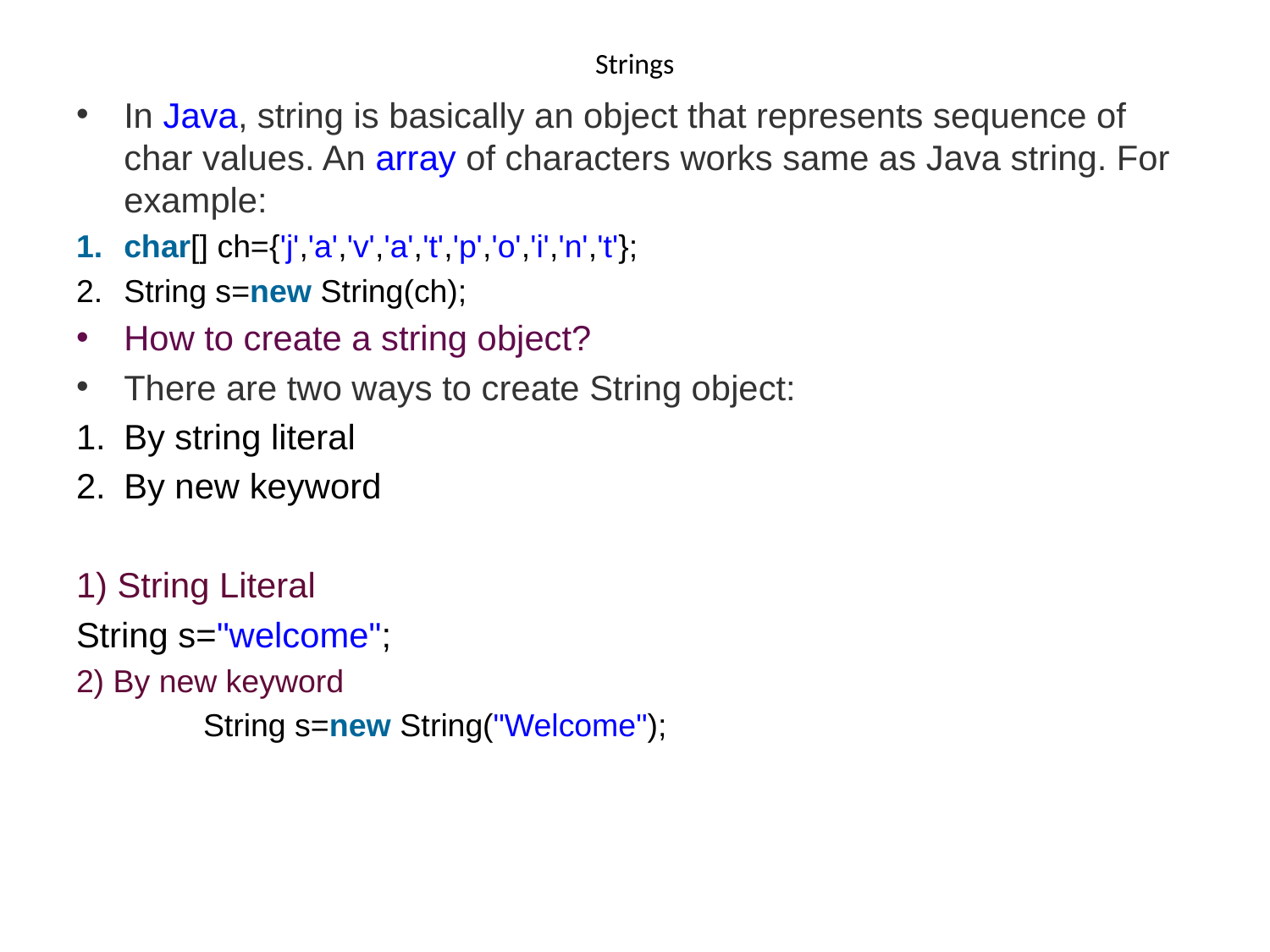

# Strings
In Java, string is basically an object that represents sequence of char values. An array of characters works same as Java string. For example:
char[] ch={'j','a','v','a','t','p','o','i','n','t'};
String s=new String(ch);
How to create a string object?
There are two ways to create String object:
By string literal
By new keyword

1) String Literal
String s="welcome";
2) By new keyword
	String s=new String("Welcome");